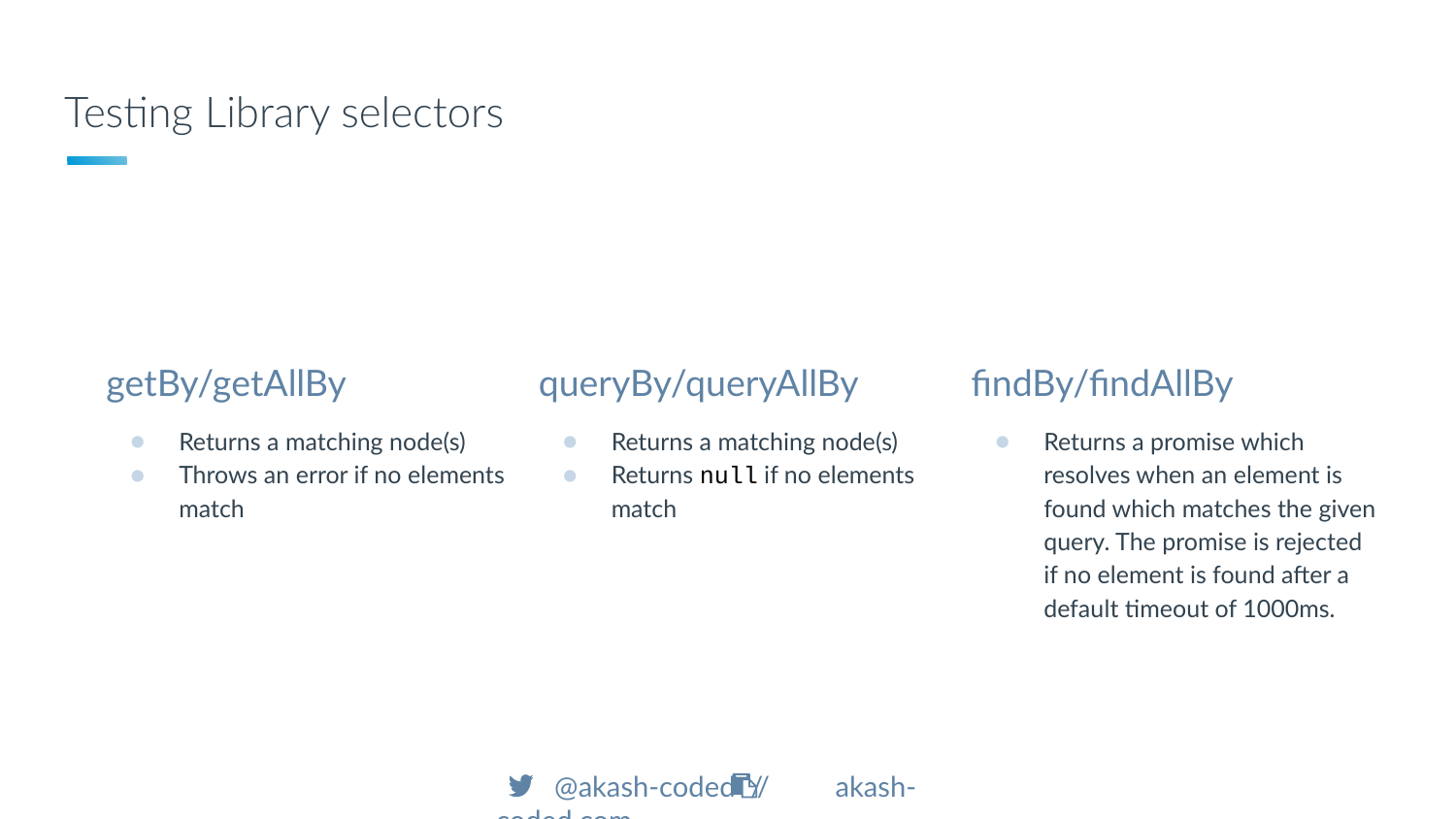

# Testing Library selectors
getBy/getAllBy
queryBy/queryAllBy
findBy/findAllBy
Returns a matching node(s)
Throws an error if no elements match
Returns a matching node(s)
Returns null if no elements match
Returns a promise which resolves when an element is found which matches the given query. The promise is rejected if no element is found after a default timeout of 1000ms.

        @akash-coded  //         akash-coded.com